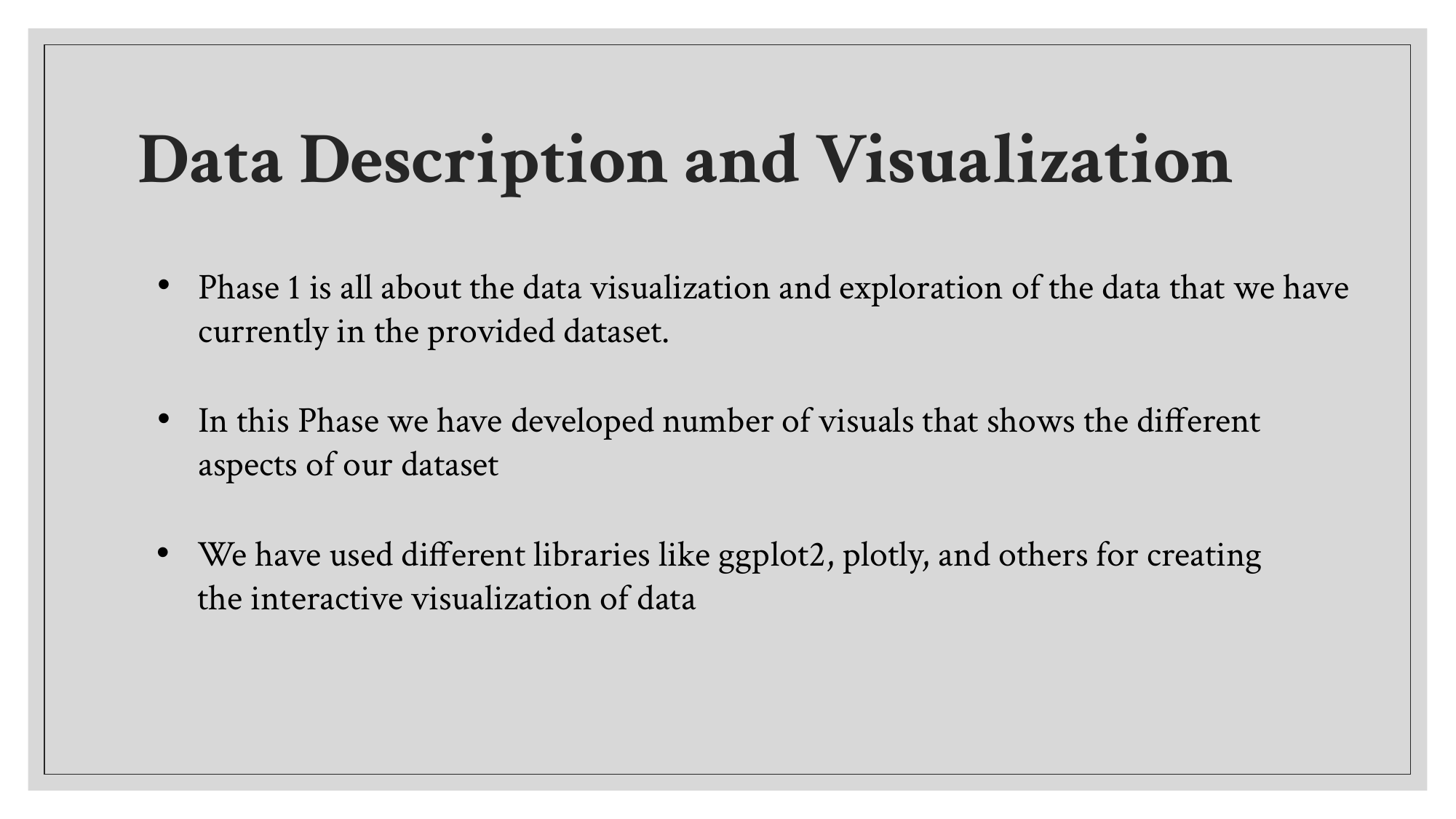

# Data Description and Visualization
Phase 1 is all about the data visualization and exploration of the data that we have currently in the provided dataset.
In this Phase we have developed number of visuals that shows the different aspects of our dataset
We have used different libraries like ggplot2, plotly, and others for creating the interactive visualization of data